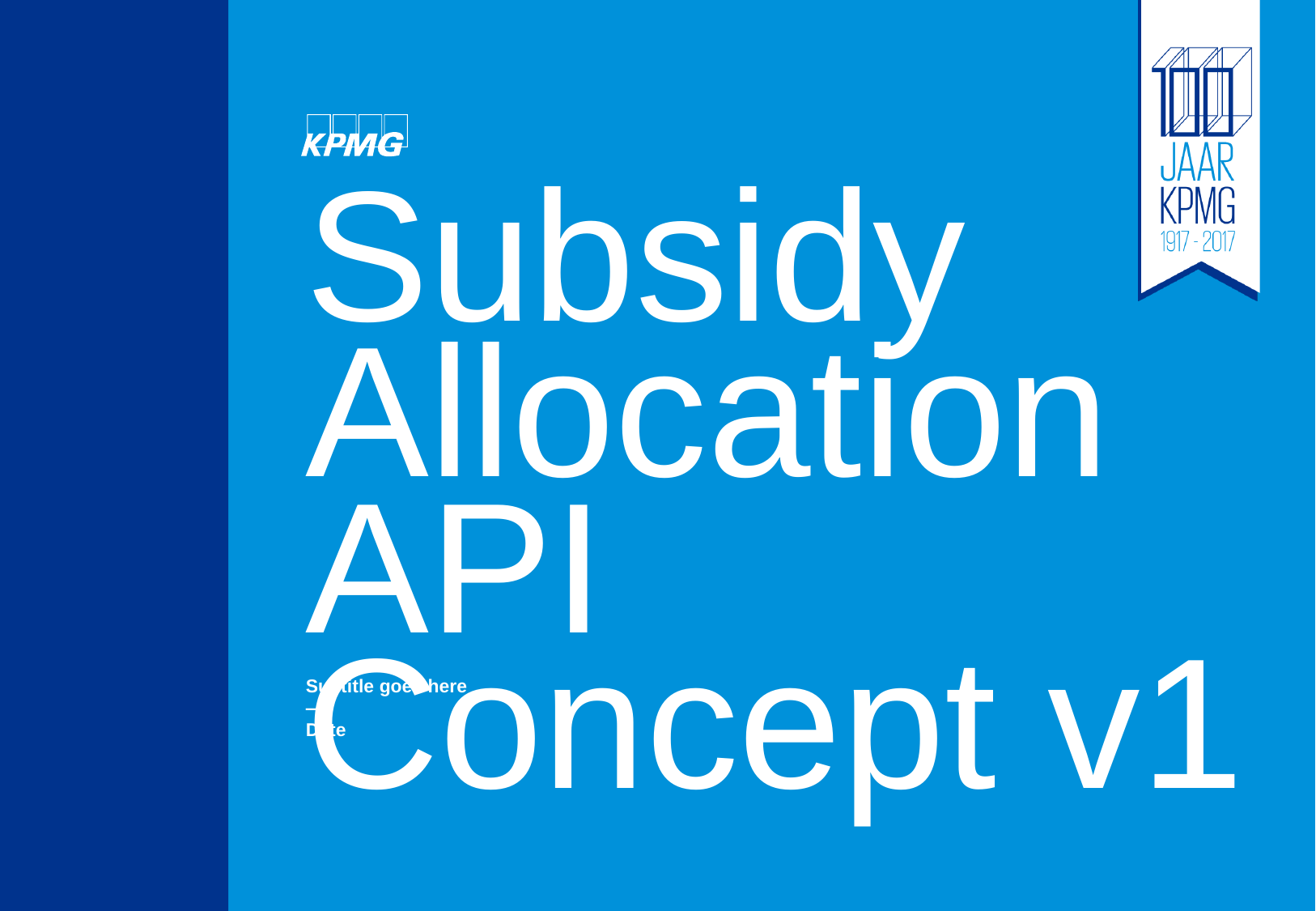

# Subsidy Allocation API Concept v1
Subtitle goes here
—
Date